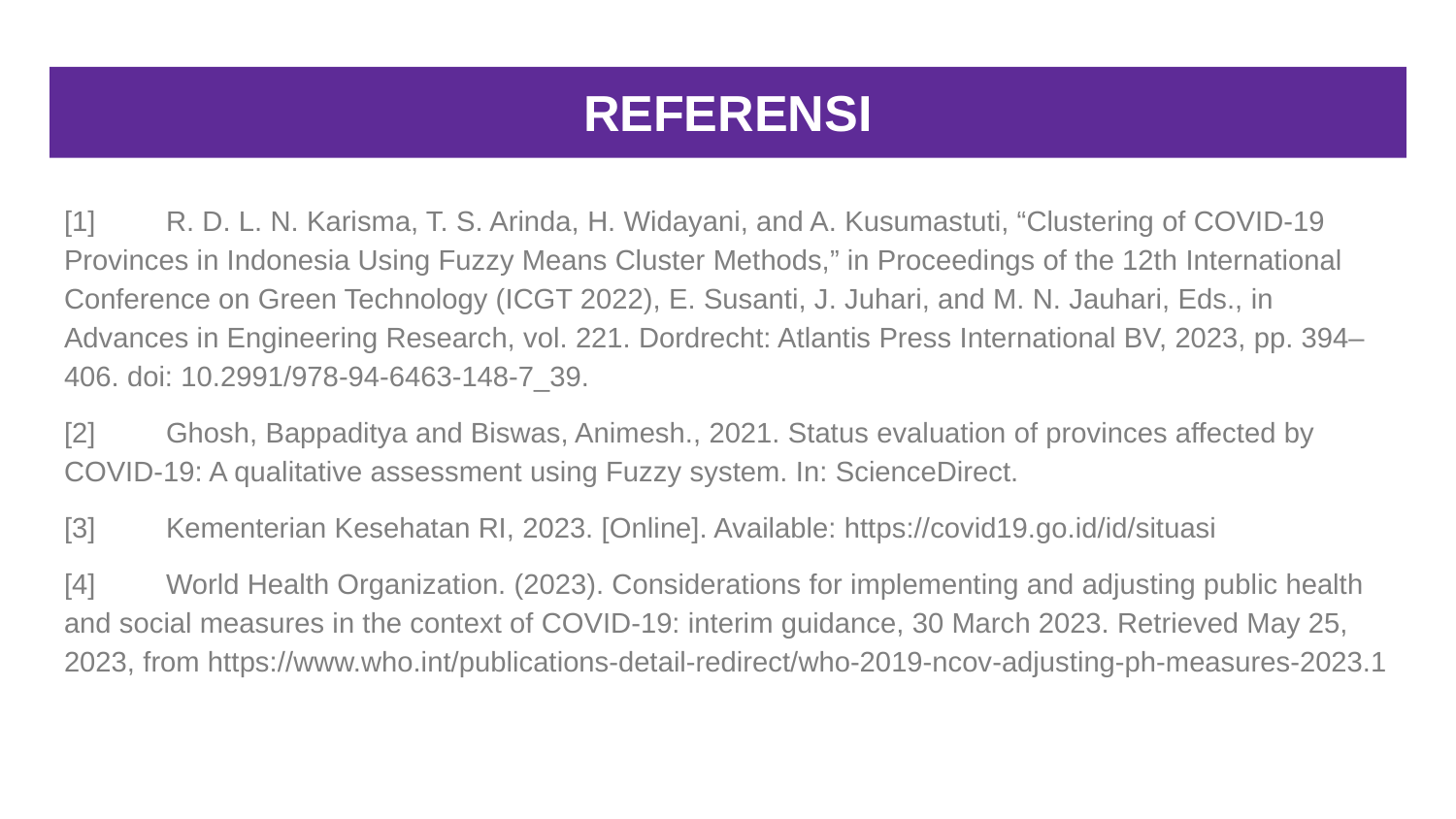

# REFERENSI
[1]	R. D. L. N. Karisma, T. S. Arinda, H. Widayani, and A. Kusumastuti, “Clustering of COVID-19 Provinces in Indonesia Using Fuzzy Means Cluster Methods,” in Proceedings of the 12th International Conference on Green Technology (ICGT 2022), E. Susanti, J. Juhari, and M. N. Jauhari, Eds., in Advances in Engineering Research, vol. 221. Dordrecht: Atlantis Press International BV, 2023, pp. 394–406. doi: 10.2991/978-94-6463-148-7_39.
[2]	Ghosh, Bappaditya and Biswas, Animesh., 2021. Status evaluation of provinces affected by COVID-19: A qualitative assessment using Fuzzy system. In: ScienceDirect.
[3]	Kementerian Kesehatan RI, 2023. [Online]. Available: https://covid19.go.id/id/situasi
[4]	World Health Organization. (2023). Considerations for implementing and adjusting public health and social measures in the context of COVID-19: interim guidance, 30 March 2023. Retrieved May 25, 2023, from https://www.who.int/publications-detail-redirect/who-2019-ncov-adjusting-ph-measures-2023.1